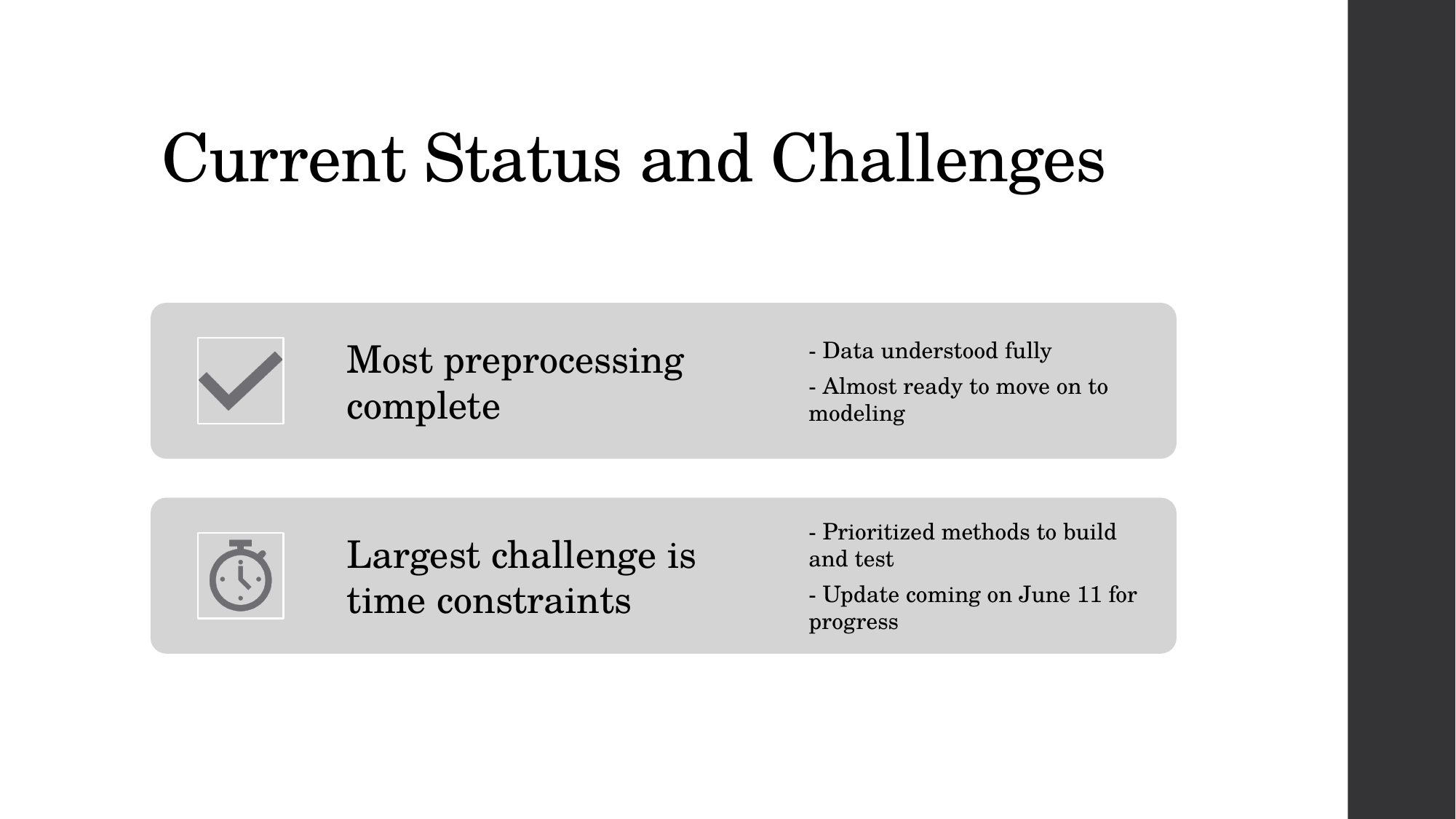

# Current Status and Challenges
Most preprocessing complete
- Data understood fully
- Almost ready to move on to modeling
Largest challenge is time constraints
- Prioritized methods to build and test
- Update coming on June 11 for progress